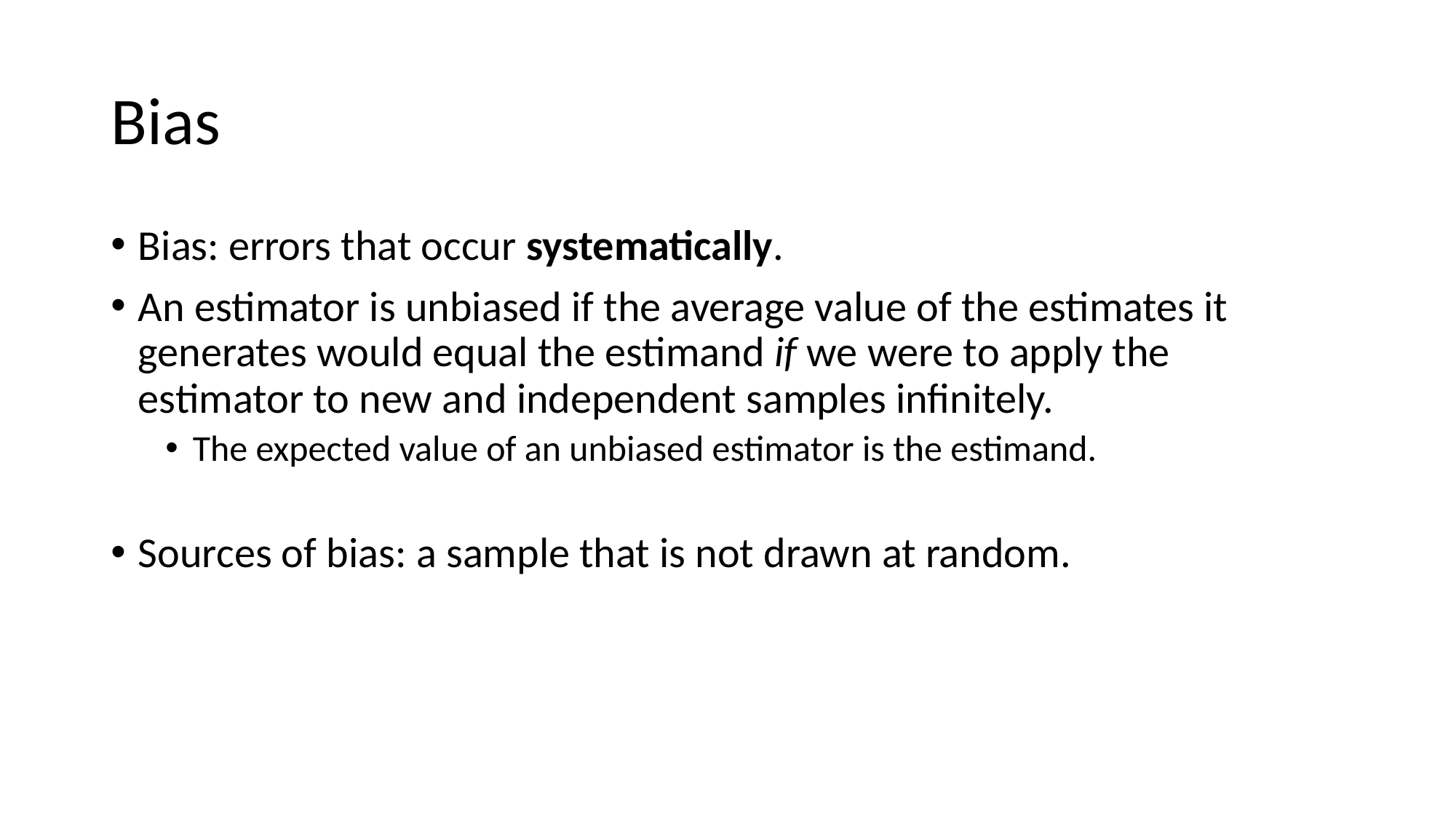

# Bias
Bias: errors that occur systematically.
An estimator is unbiased if the average value of the estimates it generates would equal the estimand if we were to apply the estimator to new and independent samples infinitely.
The expected value of an unbiased estimator is the estimand.

Sources of bias: a sample that is not drawn at random.